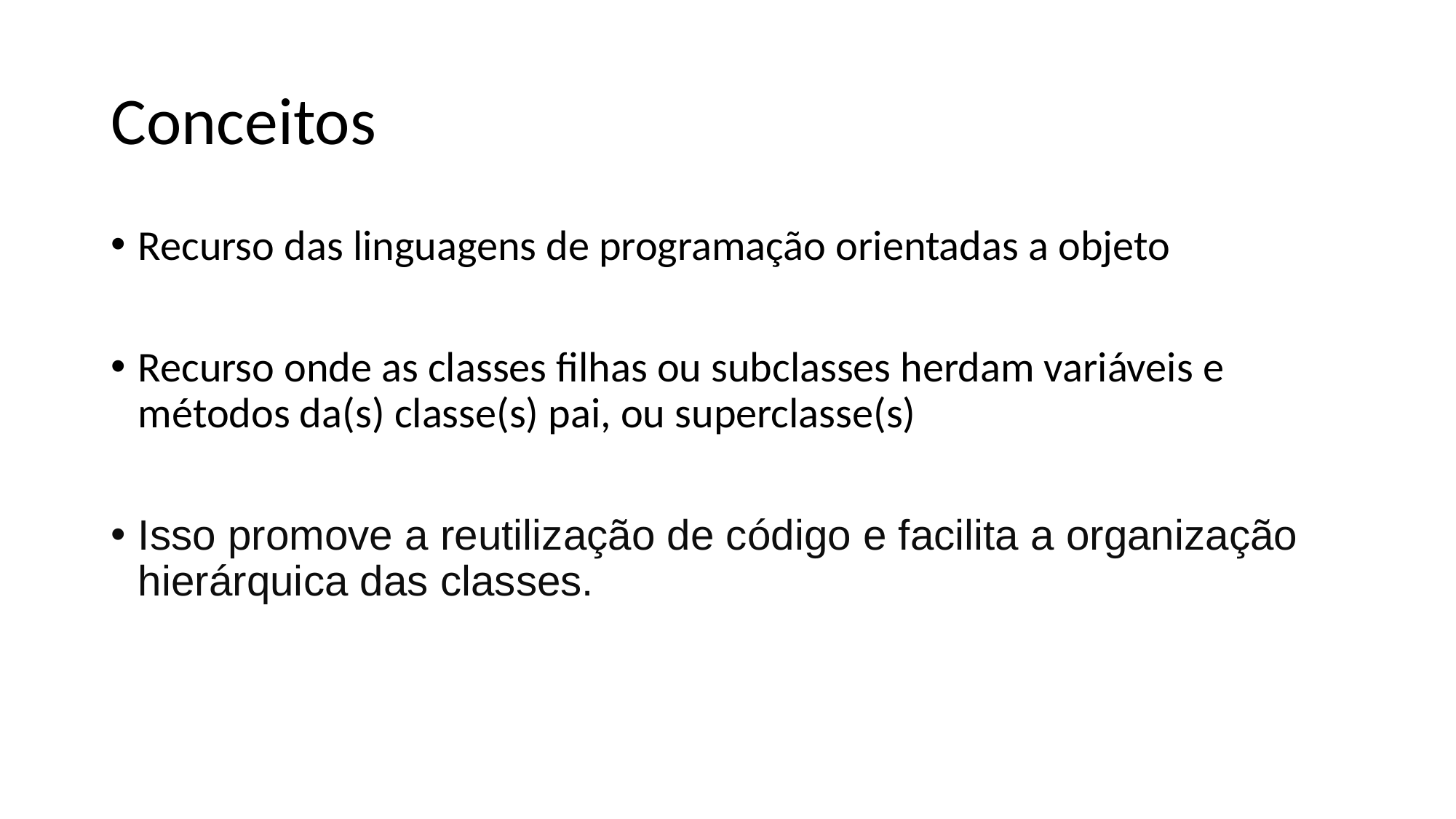

# Conceitos
Recurso das linguagens de programação orientadas a objeto

Recurso onde as classes filhas ou subclasses herdam variáveis e métodos da(s) classe(s) pai, ou superclasse(s)

Isso promove a reutilização de código e facilita a organização hierárquica das classes.